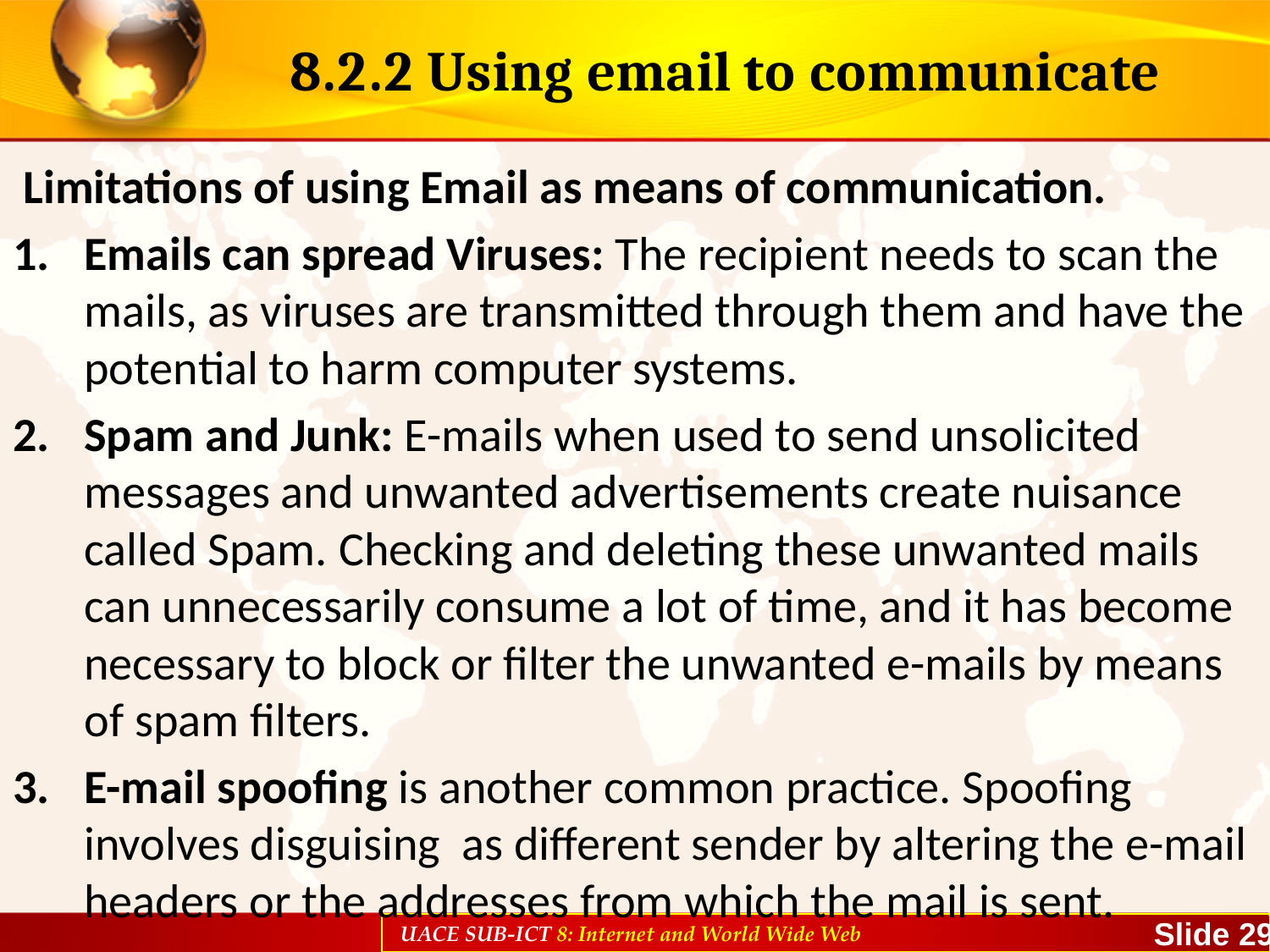

# 8.2.2 Using email to communicate
 Limitations of using Email as means of communication.
Emails can spread Viruses: The recipient needs to scan the mails, as viruses are transmitted through them and have the potential to harm computer systems.
Spam and Junk: E-mails when used to send unsolicited messages and unwanted advertisements create nuisance called Spam. Checking and deleting these unwanted mails can unnecessarily consume a lot of time, and it has become necessary to block or filter the unwanted e-mails by means of spam filters.
E-mail spoofing is another common practice. Spoofing involves disguising  as different sender by altering the e-mail headers or the addresses from which the mail is sent.